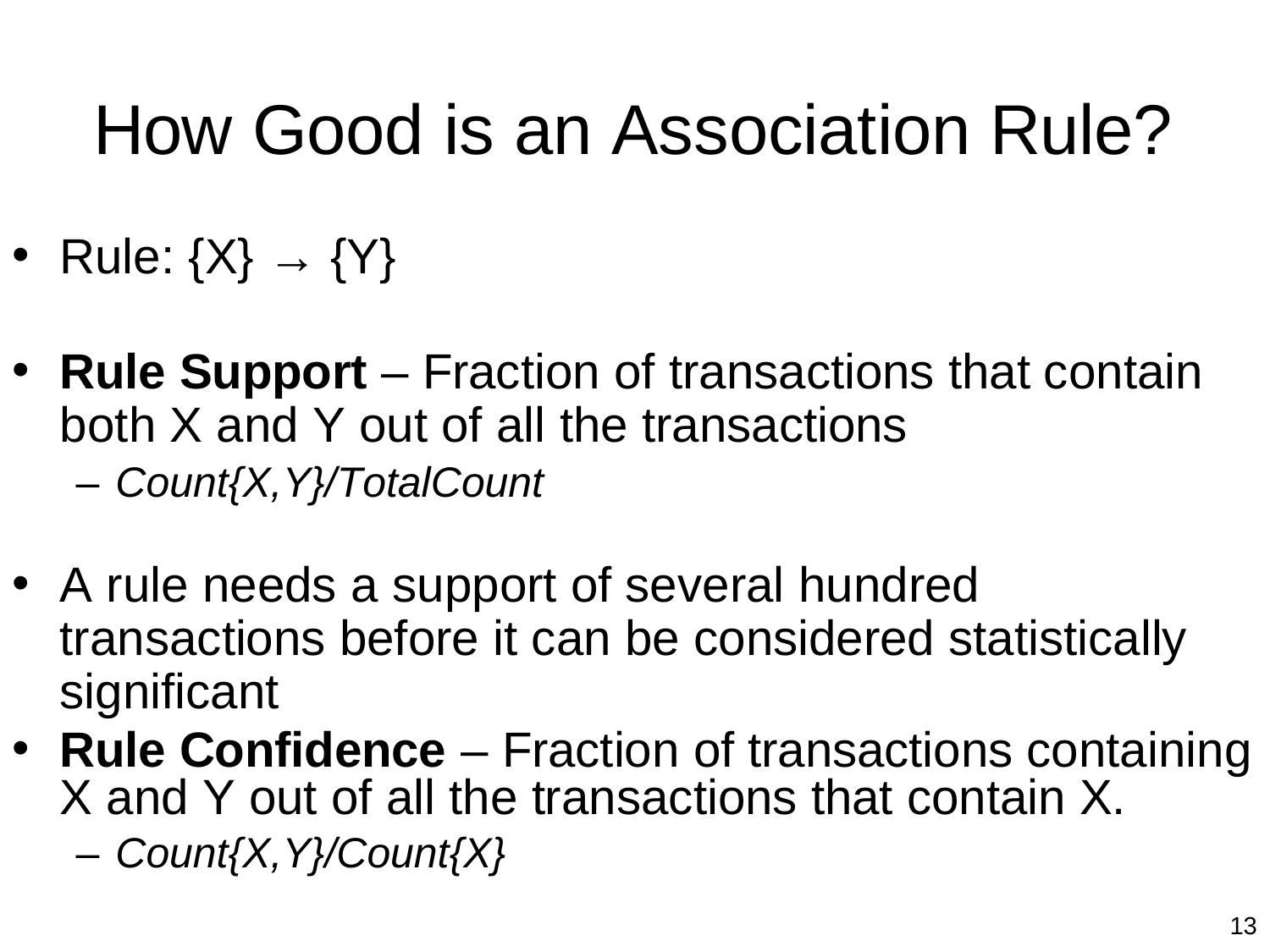

# How Good is an Association Rule?
Rule: {X} → {Y}

Rule Support – Fraction of transactions that contain both X and Y out of all the transactions
– Count{X,Y}/TotalCount

A rule needs a support of several hundred transactions before it can be considered statistically significant

Rule Confidence – Fraction of transactions containing X and Y out of all the transactions that contain X.
– Count{X,Y}/Count{X}
13